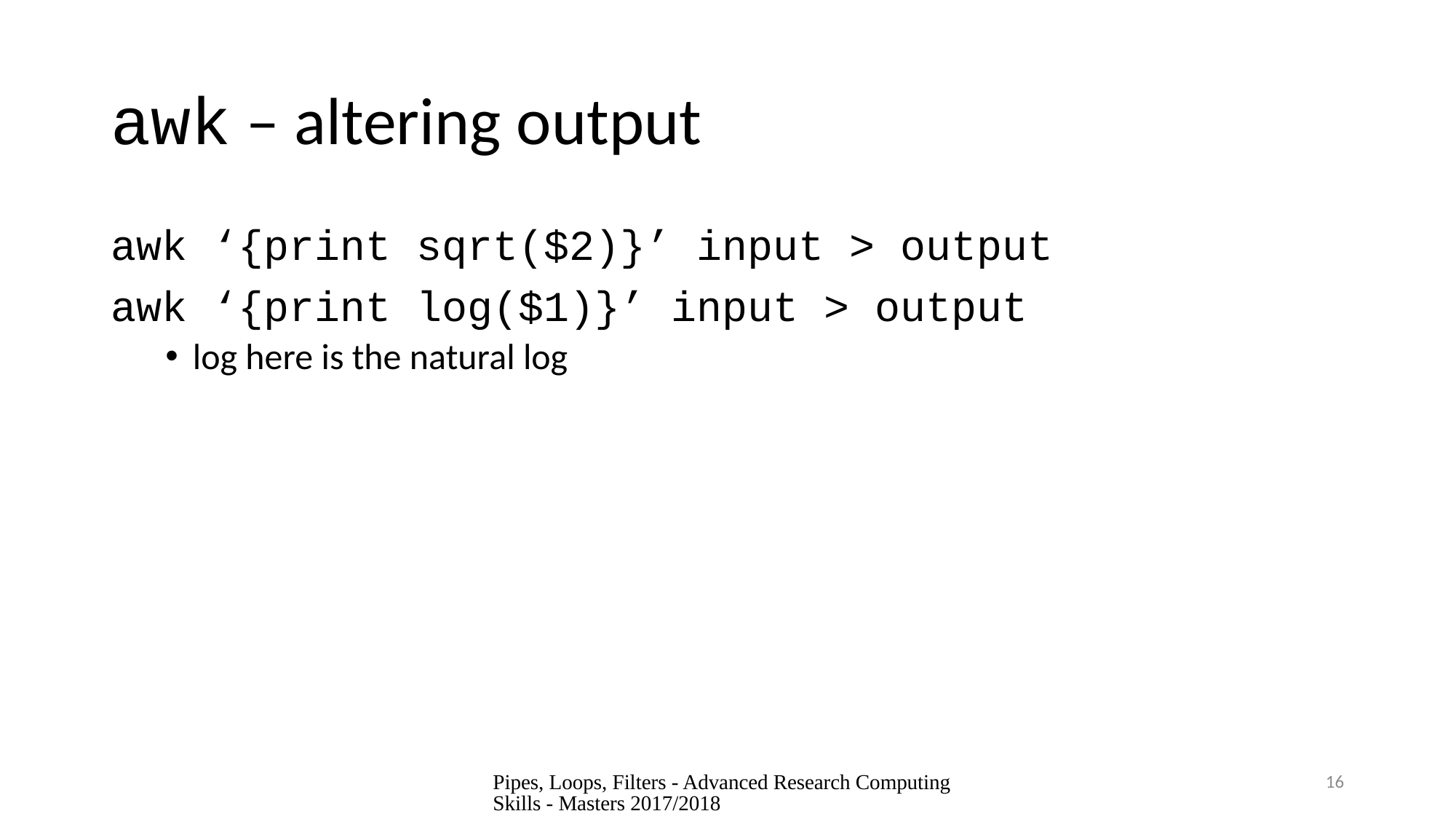

# awk – altering output
awk ‘{print sqrt($2)}’ input > output
awk ‘{print log($1)}’ input > output
log here is the natural log
Pipes, Loops, Filters - Advanced Research Computing Skills - Masters 2017/2018
16